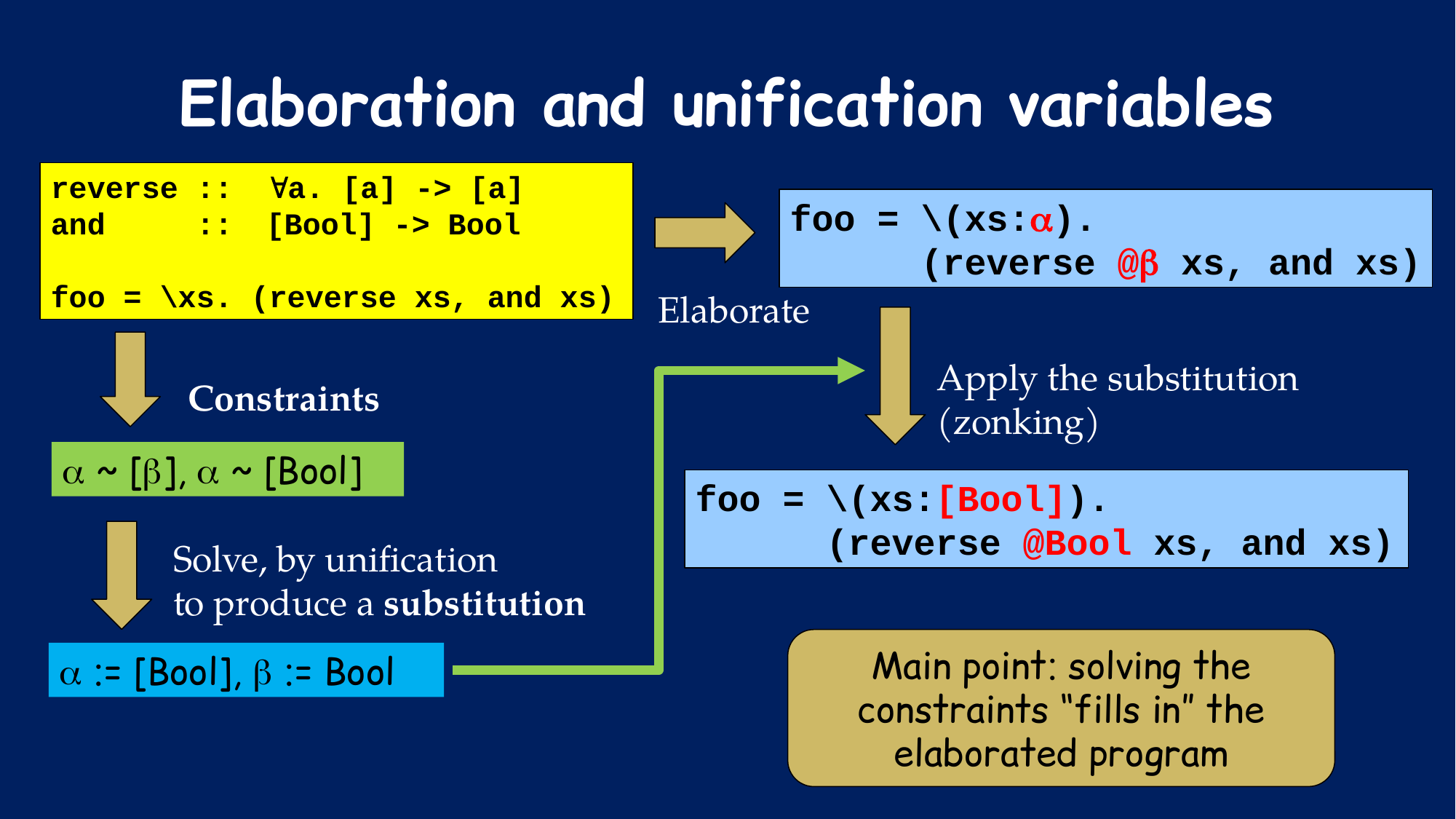

# Elaboration and unification variables
reverse ::  ∀a. [a] -> [a]
and     ::  [Bool] -> Bool

foo = \xs. (reverse xs, and xs)
foo = \(xs:α).
      (reverse @β xs, and xs)

Elaborate

Apply the substitution
(zonking)

Constraints
α ~ [β], α ~ [Bool]
foo = \(xs:[Bool]).
      (reverse @Bool xs, and xs)
Solve, by unification
to produce a substitution

Main point: solving the constraints “fills in” the elaborated program
α := [Bool], β := Bool